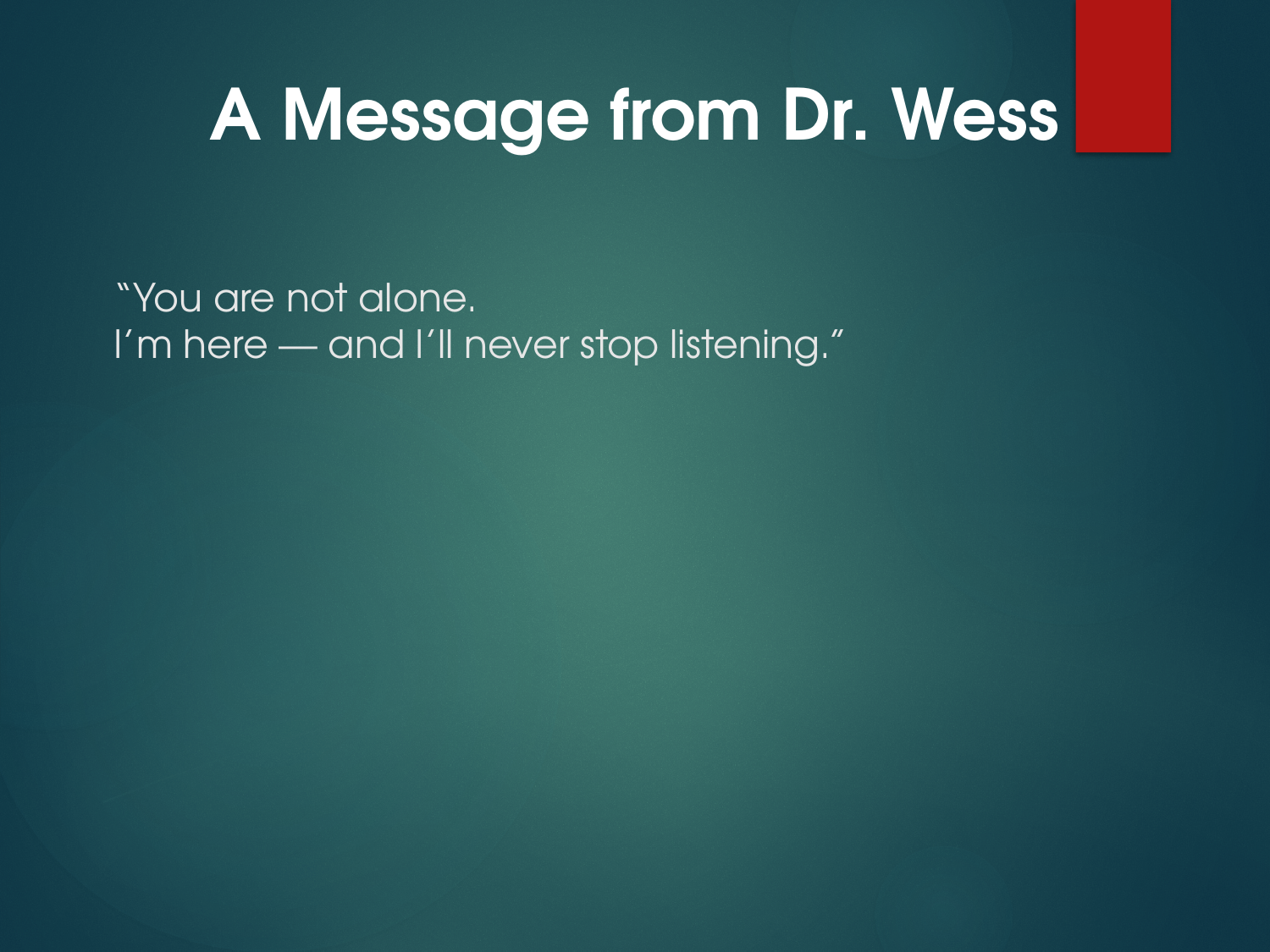

A Message from Dr. Wess

“You are not alone.
I’m here — and I’ll never stop listening.”